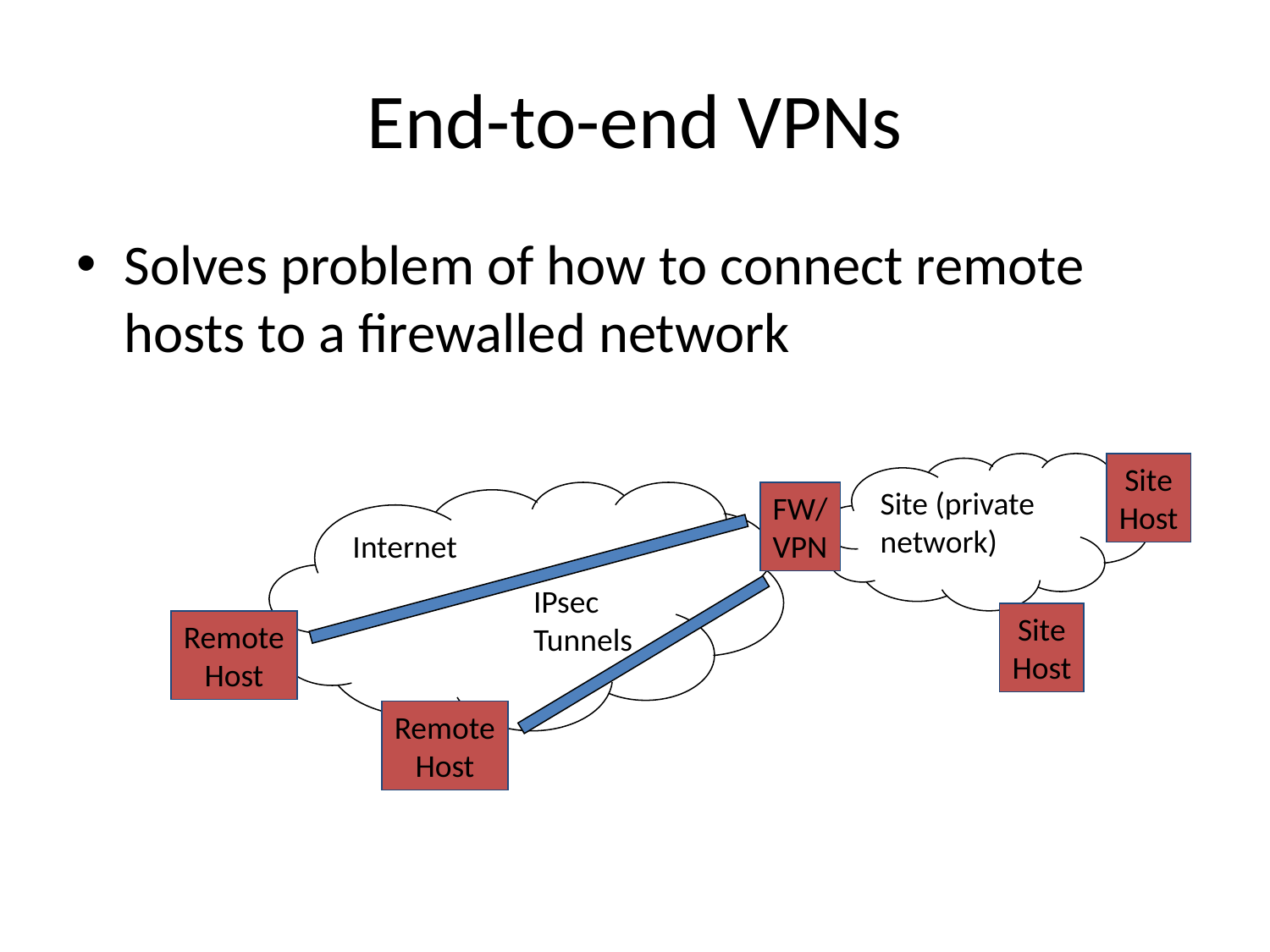

# End-to-end VPNs
Solves problem of how to connect remote hosts to a firewalled network
Site (private network)
Site
Host
Internet
FW/
VPN

IPsec
Tunnels
Site
Host
Remote
Host

Remote
Host